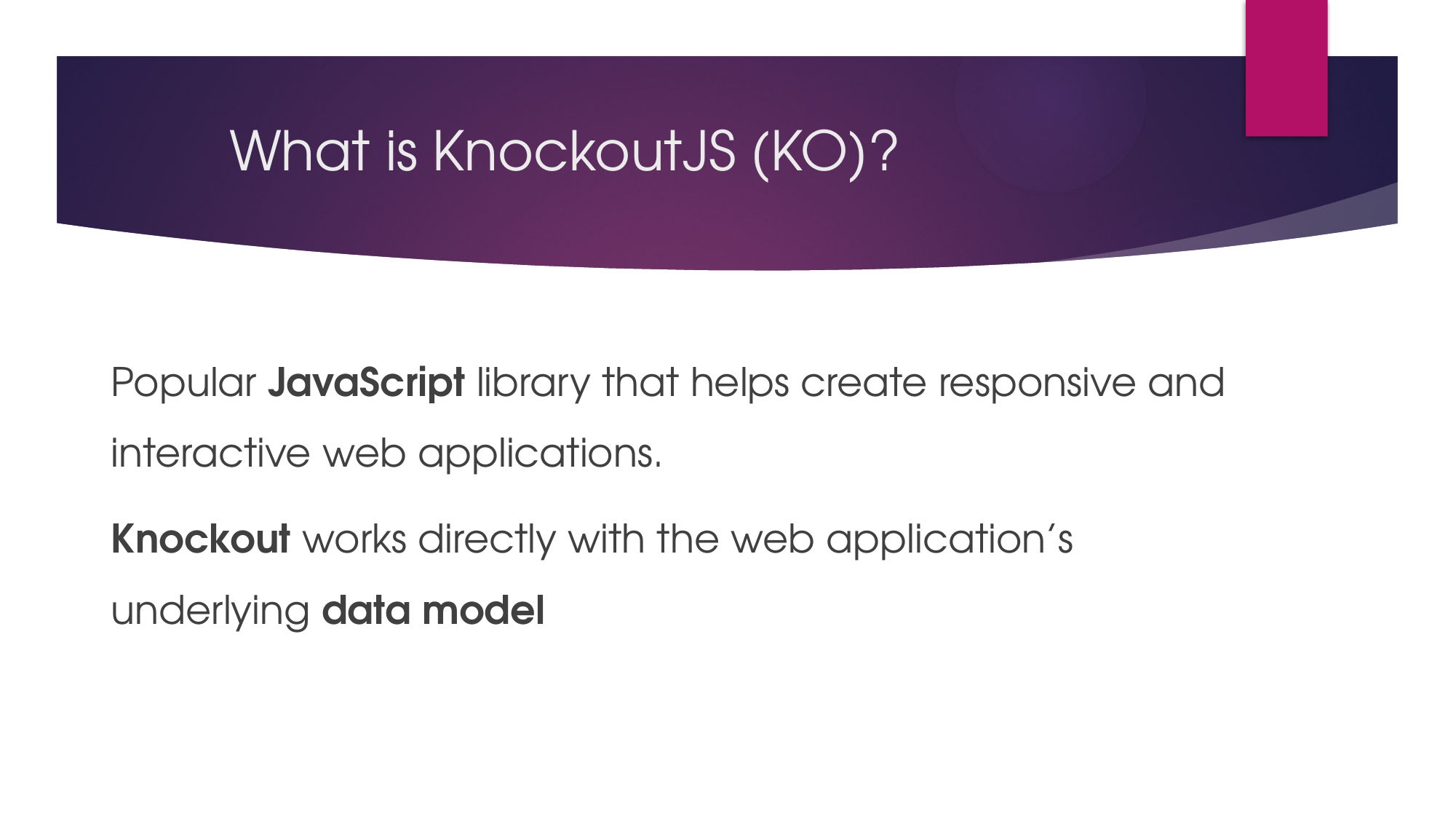

# What is KnockoutJS (KO)?
Popular JavaScript library that helps create responsive and interactive web applications.
Knockout works directly with the web application’s underlying data model